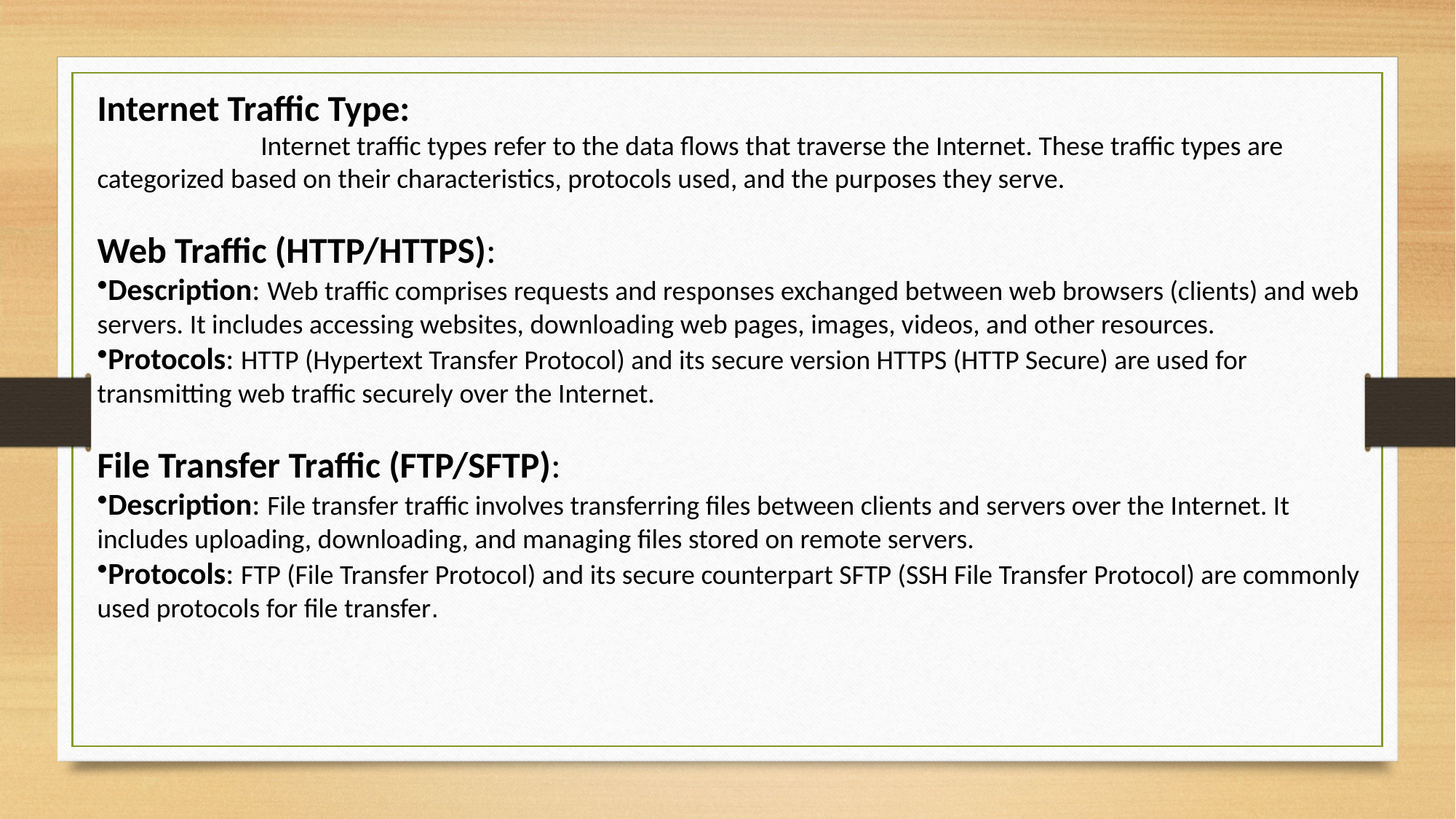

Internet Traffic Type:
                             Internet traffic types refer to the data flows that traverse the Internet. These traffic types are categorized based on their characteristics, protocols used, and the purposes they serve.

Web Traffic (HTTP/HTTPS):
Description: Web traffic comprises requests and responses exchanged between web browsers (clients) and web servers. It includes accessing websites, downloading web pages, images, videos, and other resources.
Protocols: HTTP (Hypertext Transfer Protocol) and its secure version HTTPS (HTTP Secure) are used for transmitting web traffic securely over the Internet.

File Transfer Traffic (FTP/SFTP):
Description: File transfer traffic involves transferring files between clients and servers over the Internet. It includes uploading, downloading, and managing files stored on remote servers.
Protocols: FTP (File Transfer Protocol) and its secure counterpart SFTP (SSH File Transfer Protocol) are commonly used protocols for file transfer.